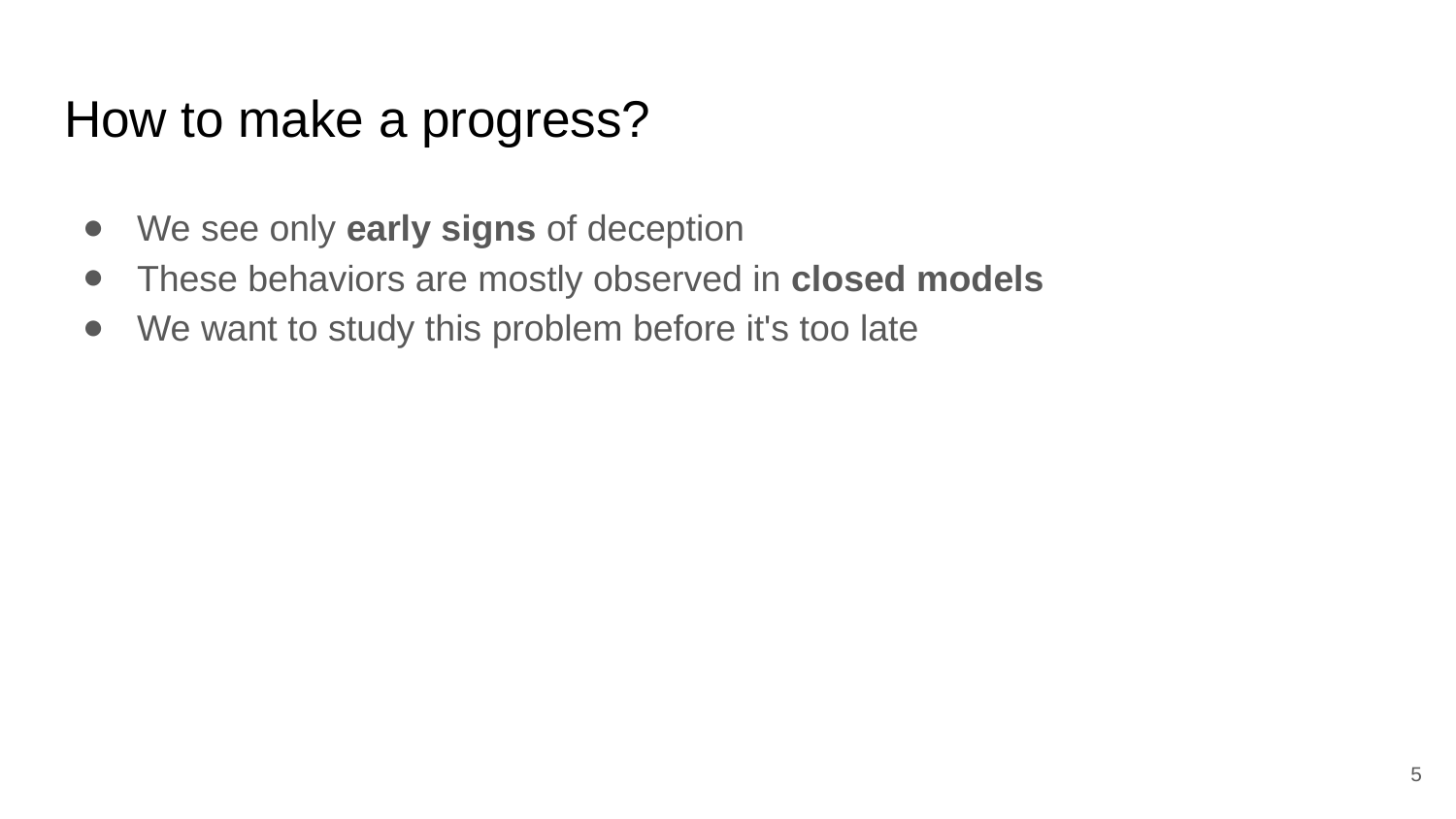

# How to make a progress?
We see only early signs of deception
These behaviors are mostly observed in closed models
We want to study this problem before it's too late
5